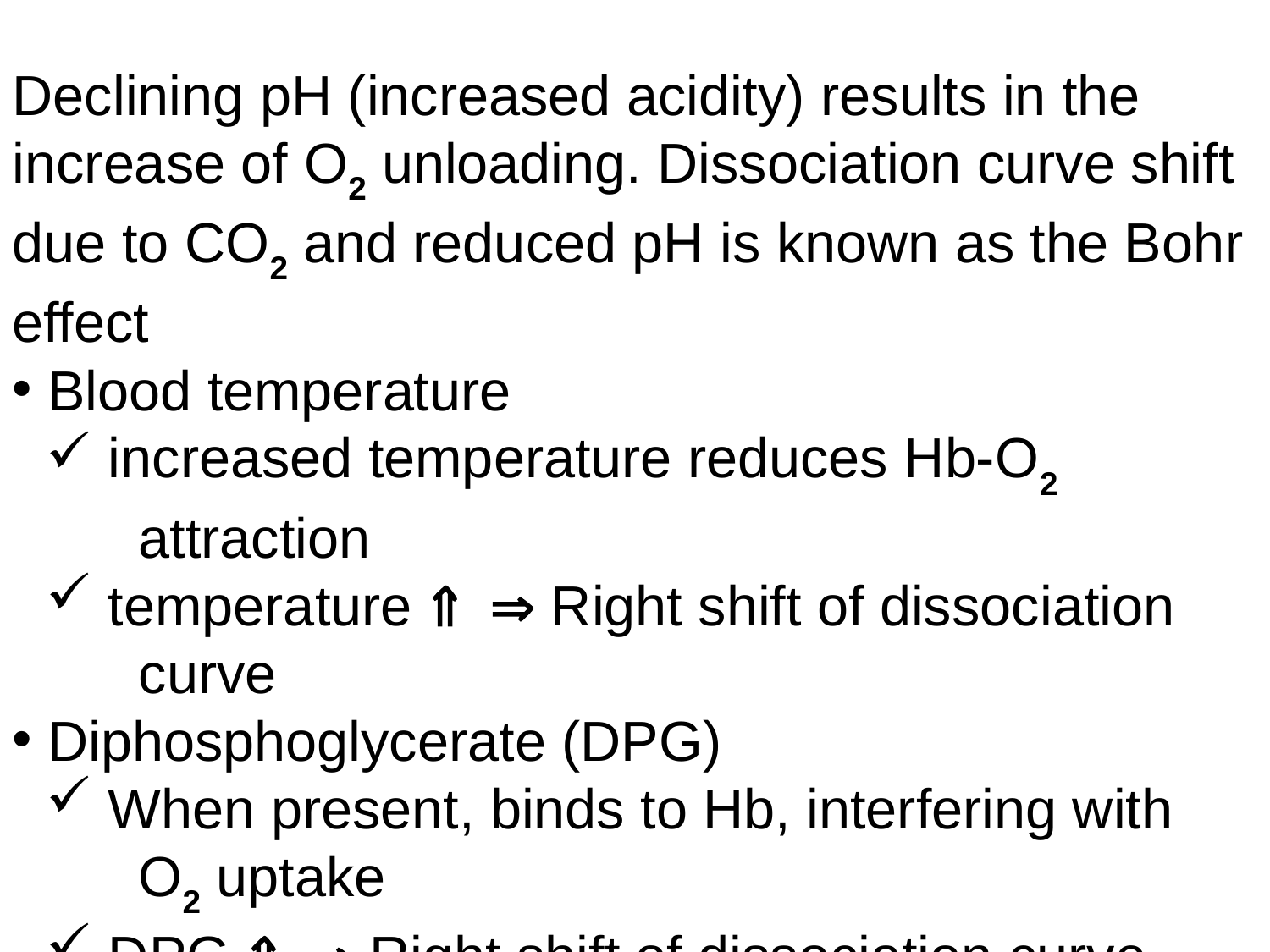

Declining pH (increased acidity) results in the increase of O2 unloading. Dissociation curve shift due to CO2 and reduced pH is known as the Bohr effect
 Blood temperature
 increased temperature reduces Hb-O2
    attraction
 temperature ⇑ ⇒ Right shift of dissociation
    curve
 Diphosphoglycerate (DPG)
 When present, binds to Hb, interfering with
    O2 uptake
 DPG ⇑ ⇒ Right shift of dissociation curve